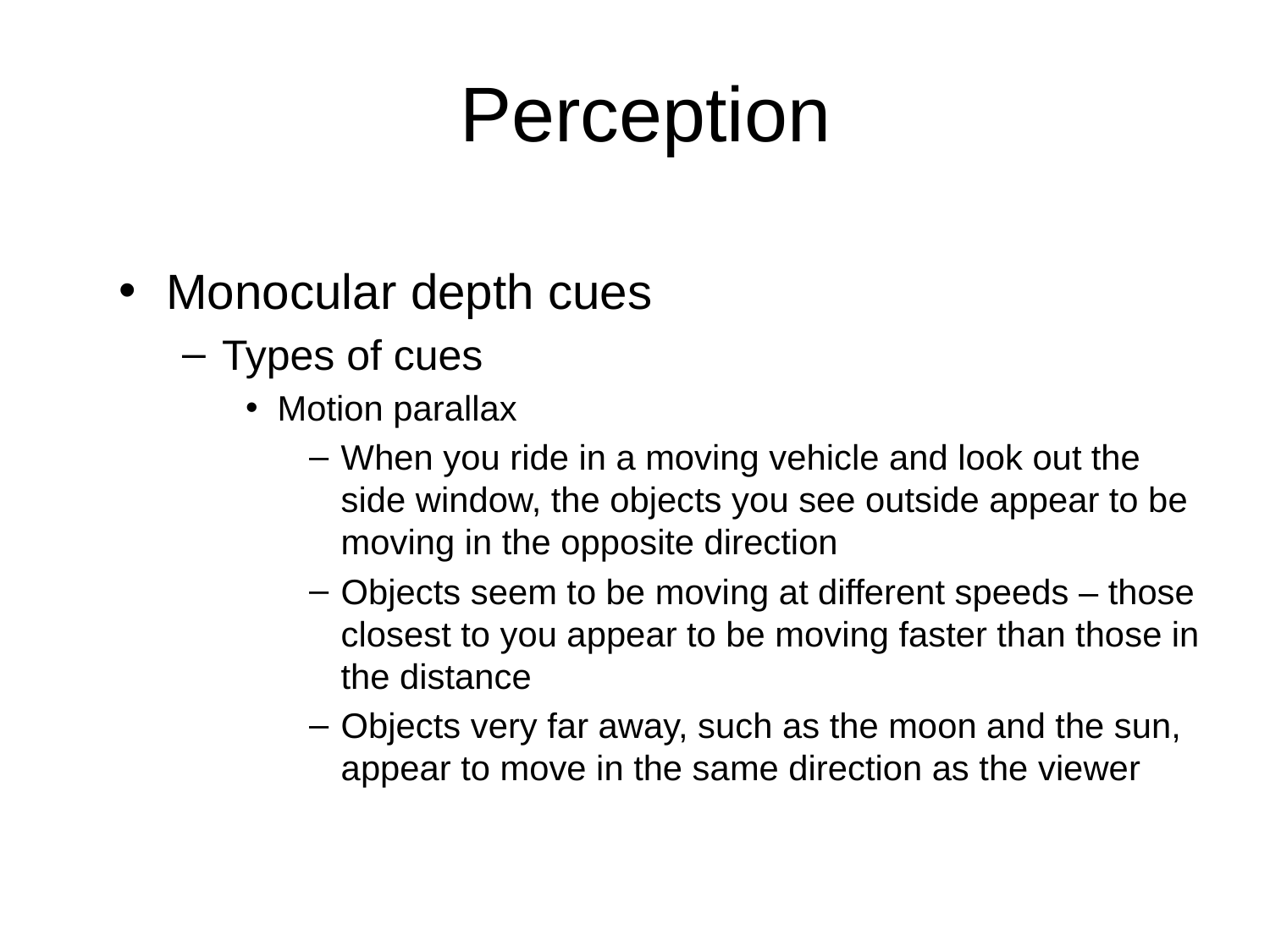

# Perception
Monocular depth cues
Types of cues
Motion parallax
When you ride in a moving vehicle and look out the side window, the objects you see outside appear to be moving in the opposite direction
Objects seem to be moving at different speeds – those closest to you appear to be moving faster than those in the distance
Objects very far away, such as the moon and the sun, appear to move in the same direction as the viewer